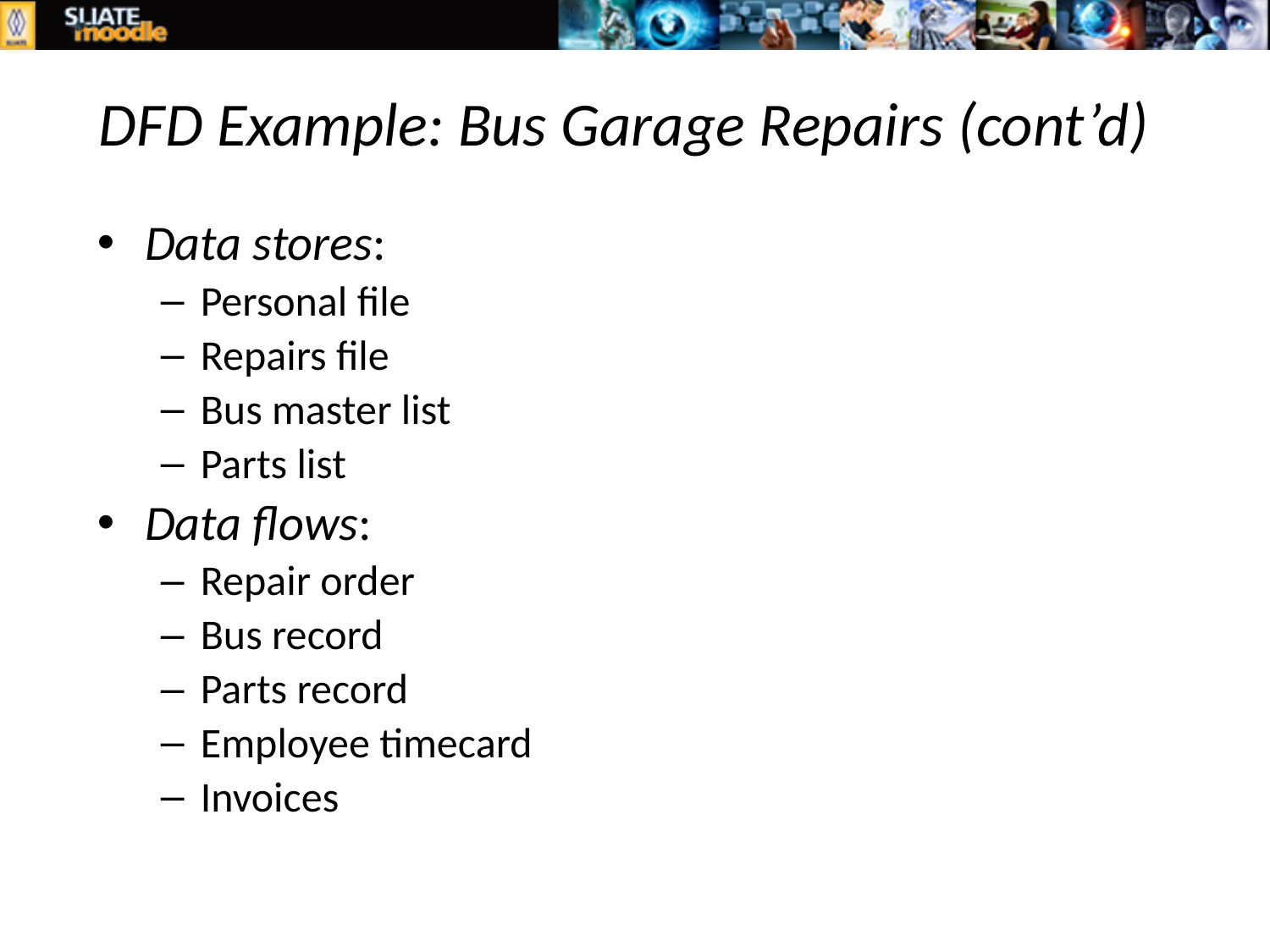

# DFD Example: Bus Garage Repairs (cont’d)
Data stores:
Personal file
Repairs file
Bus master list
Parts list
Data flows:
Repair order
Bus record
Parts record
Employee timecard
Invoices